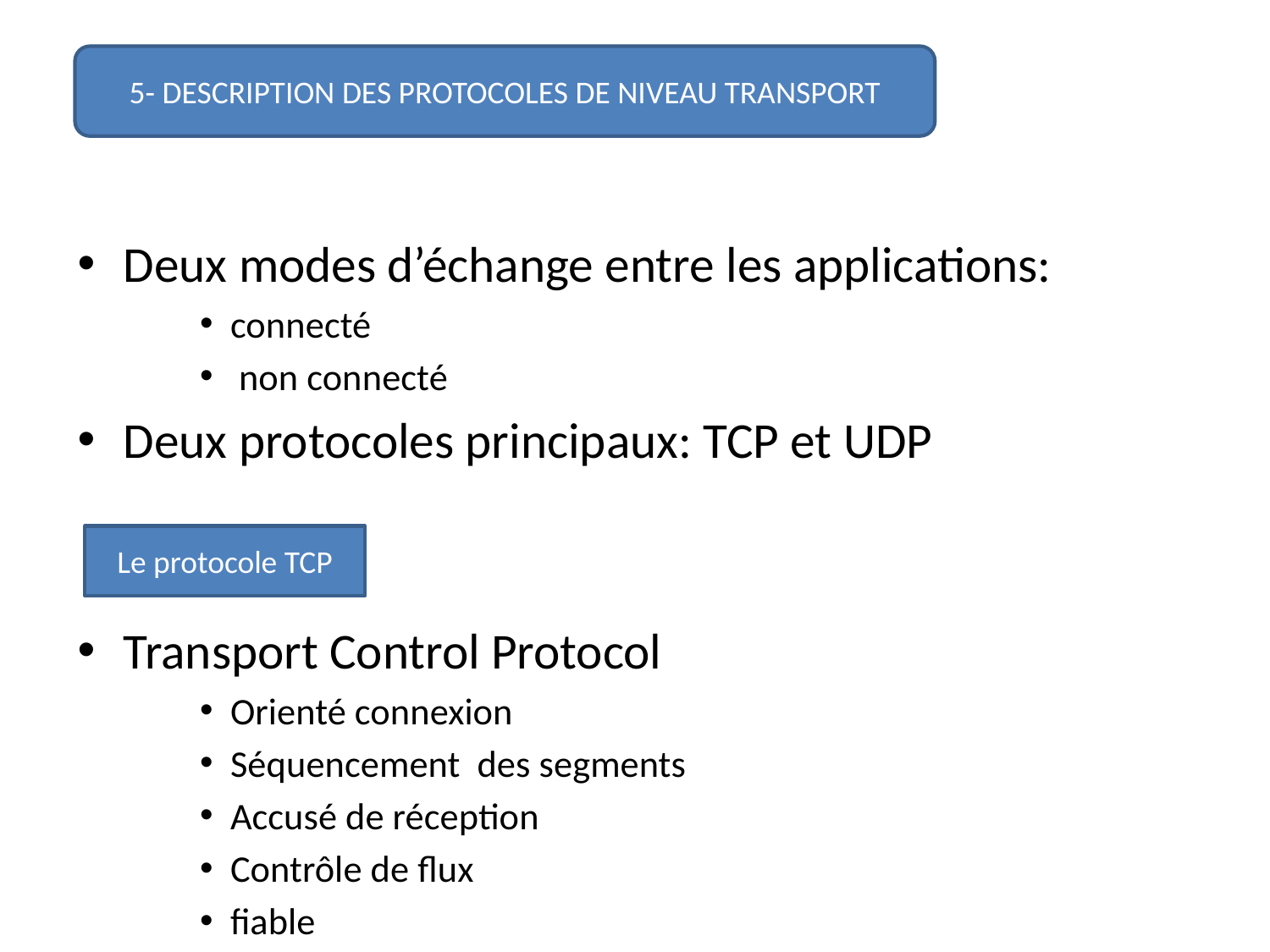

#
5- DESCRIPTION DES PROTOCOLES DE NIVEAU TRANSPORT
Deux modes d’échange entre les applications:
connecté
 non connecté
Deux protocoles principaux: TCP et UDP

Transport Control Protocol
Orienté connexion
Séquencement  des segments
Accusé de réception
Contrôle de flux
fiable

Le protocole TCP